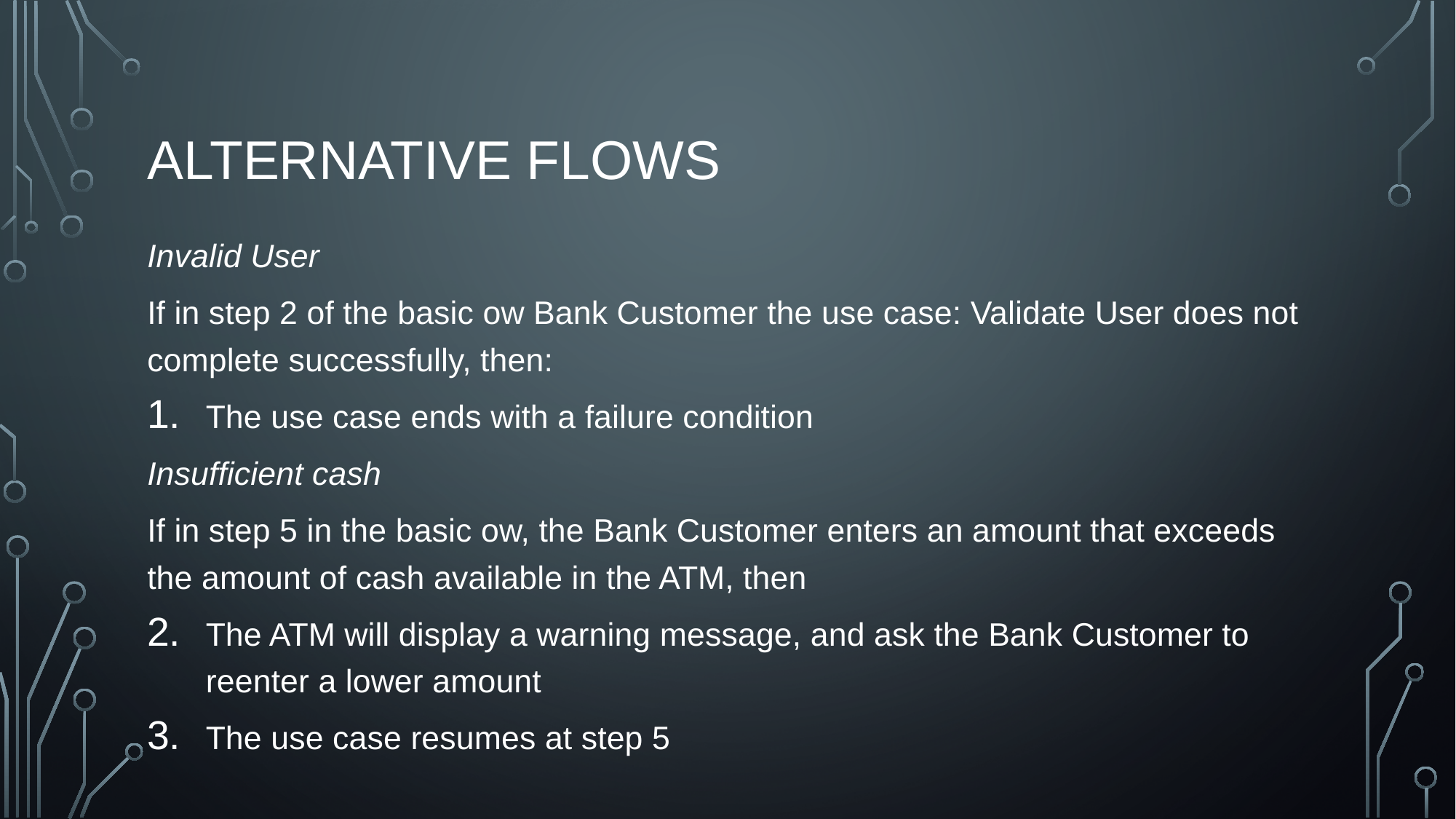

# Alternative flows
Invalid User
If in step 2 of the basic ow Bank Customer the use case: Validate User does not complete successfully, then:
The use case ends with a failure condition
Insufficient cash
If in step 5 in the basic ow, the Bank Customer enters an amount that exceeds the amount of cash available in the ATM, then
The ATM will display a warning message, and ask the Bank Customer to reenter a lower amount
The use case resumes at step 5